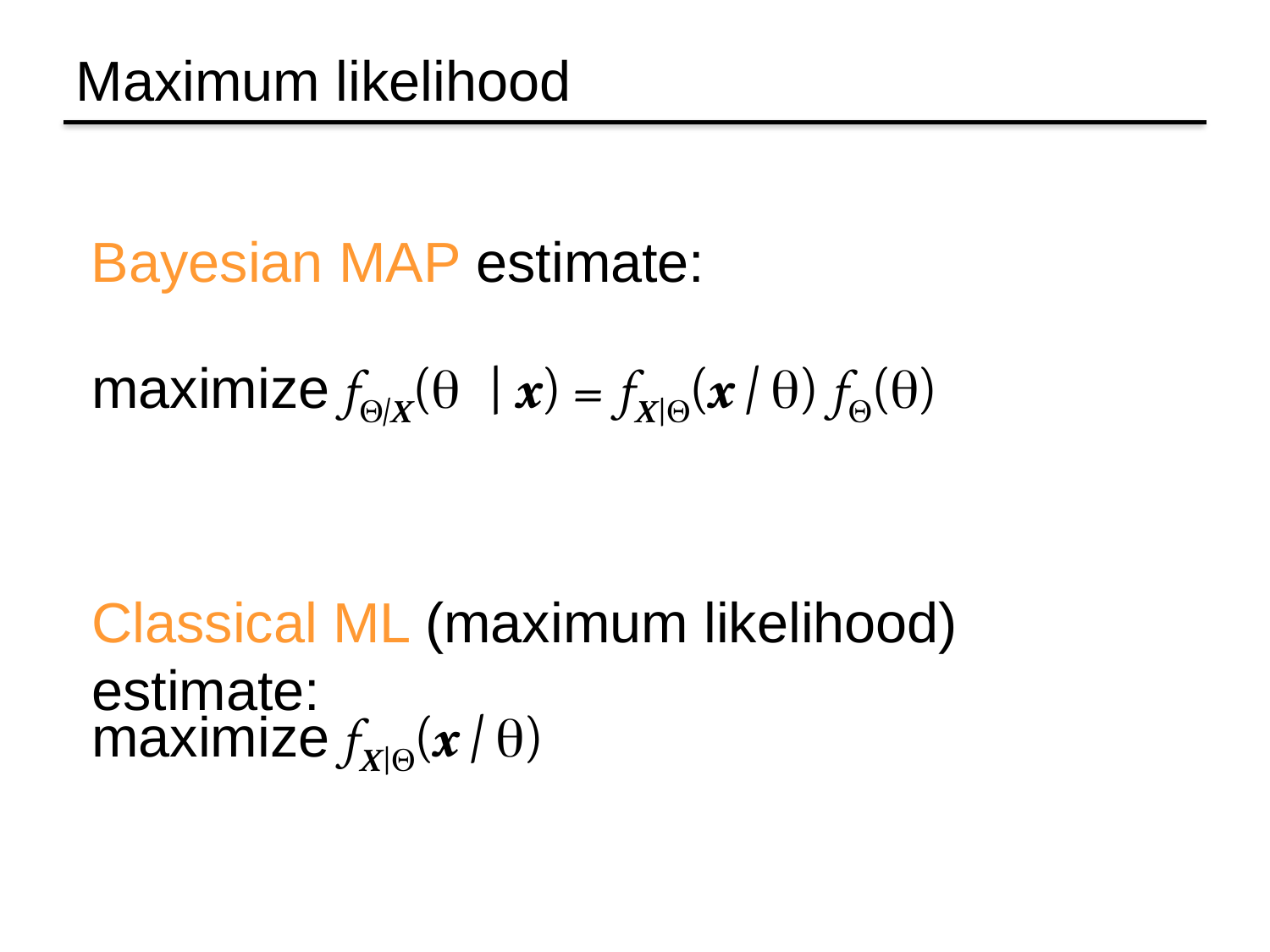

# Maximum likelihood
Bayesian MAP estimate:
maximize fΘ|X(θ | x) = fX|Θ(x | θ) fΘ(θ)
Classical ML (maximum likelihood) estimate:
maximize fX|Θ(x | θ)